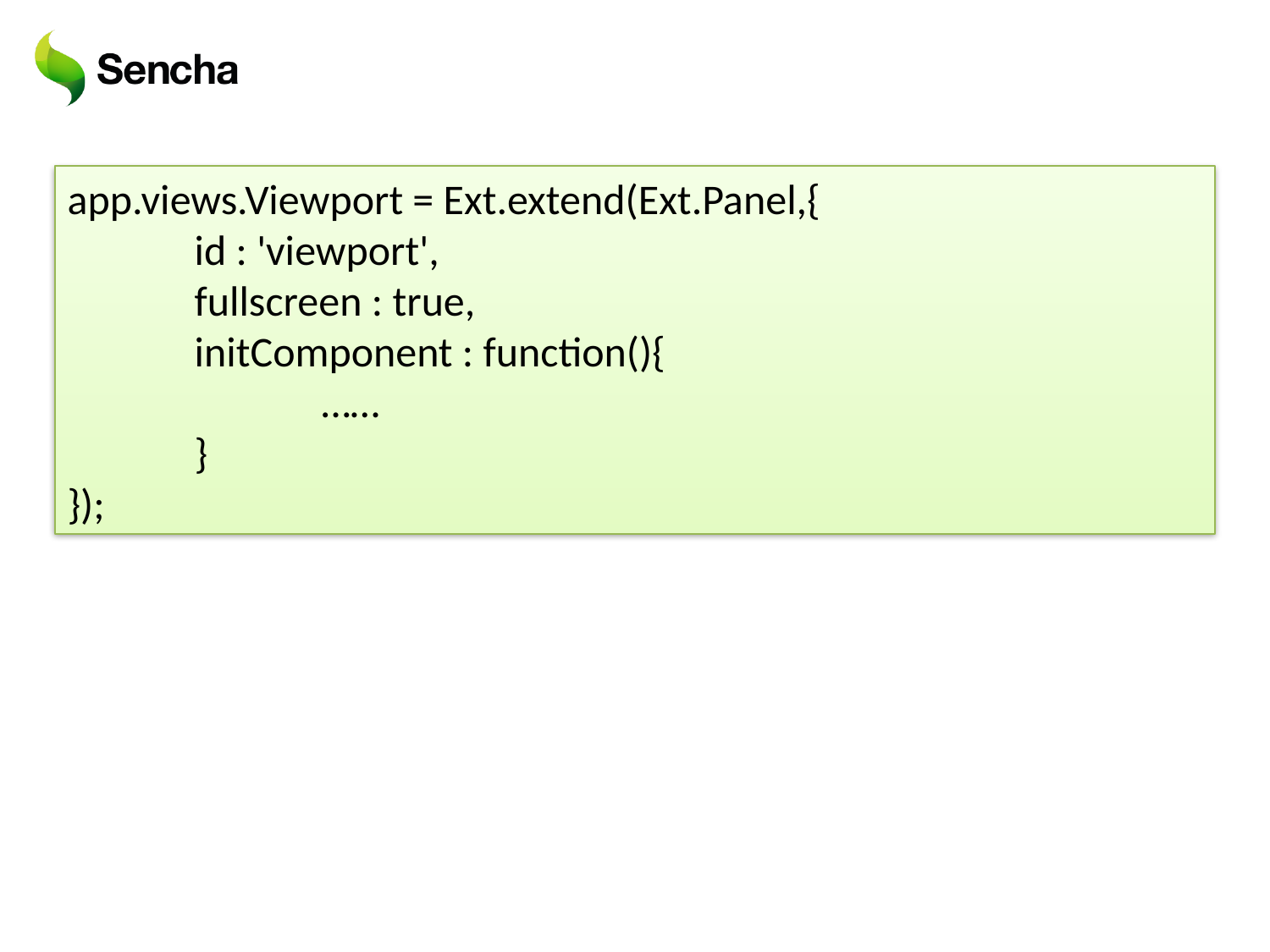

app.views.Viewport = Ext.extend(Ext.Panel,{
	id : 'viewport',
	fullscreen : true,
	initComponent : function(){
	 	……
	}
});